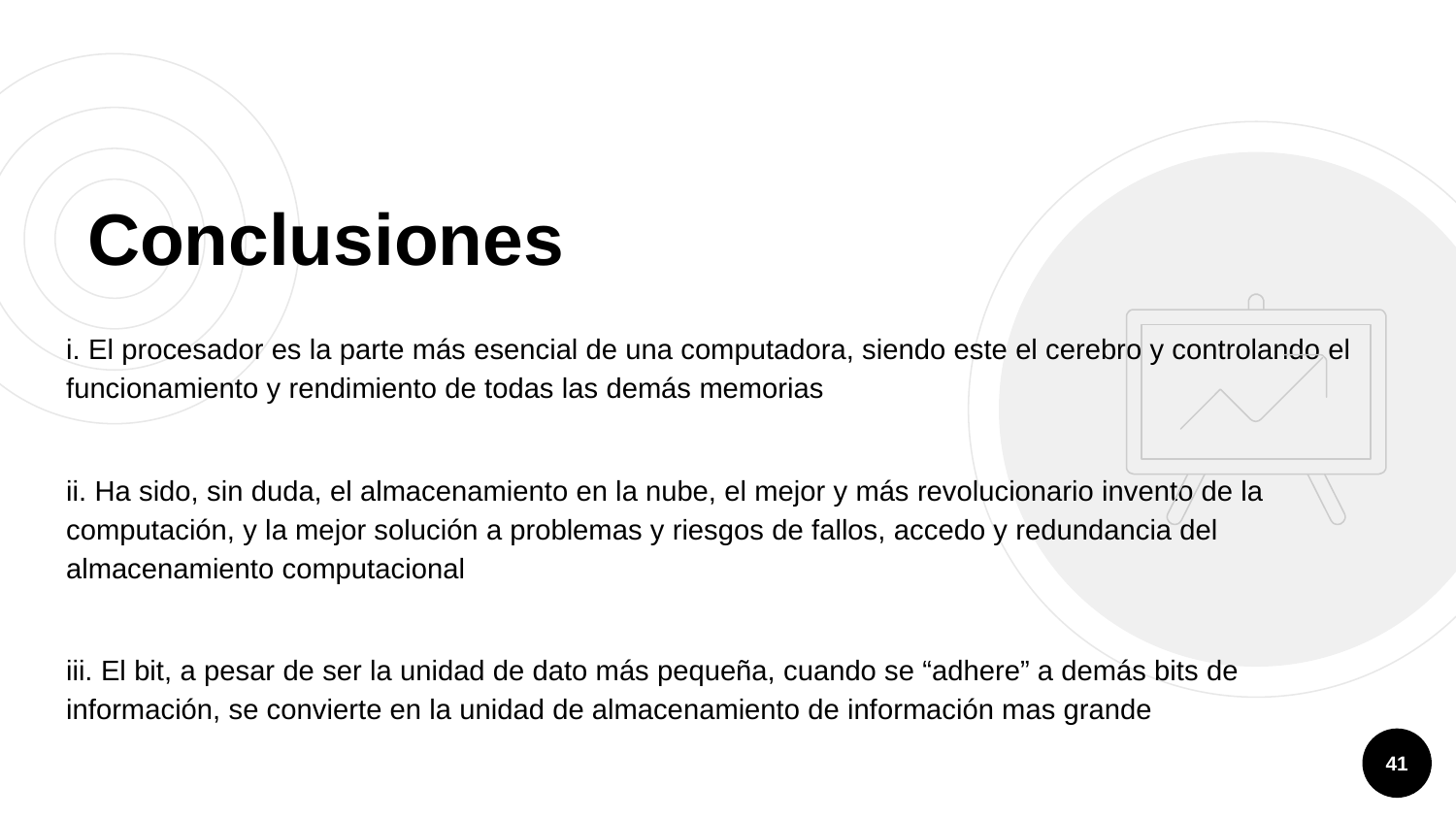

# Conclusiones

i. El procesador es la parte más esencial de una computadora, siendo este el cerebro y controlando el funcionamiento y rendimiento de todas las demás memorias

ii. Ha sido, sin duda, el almacenamiento en la nube, el mejor y más revolucionario invento de la computación, y la mejor solución a problemas y riesgos de fallos, accedo y redundancia del almacenamiento computacional

iii. El bit, a pesar de ser la unidad de dato más pequeña, cuando se “adhere” a demás bits de información, se convierte en la unidad de almacenamiento de información mas grande

41